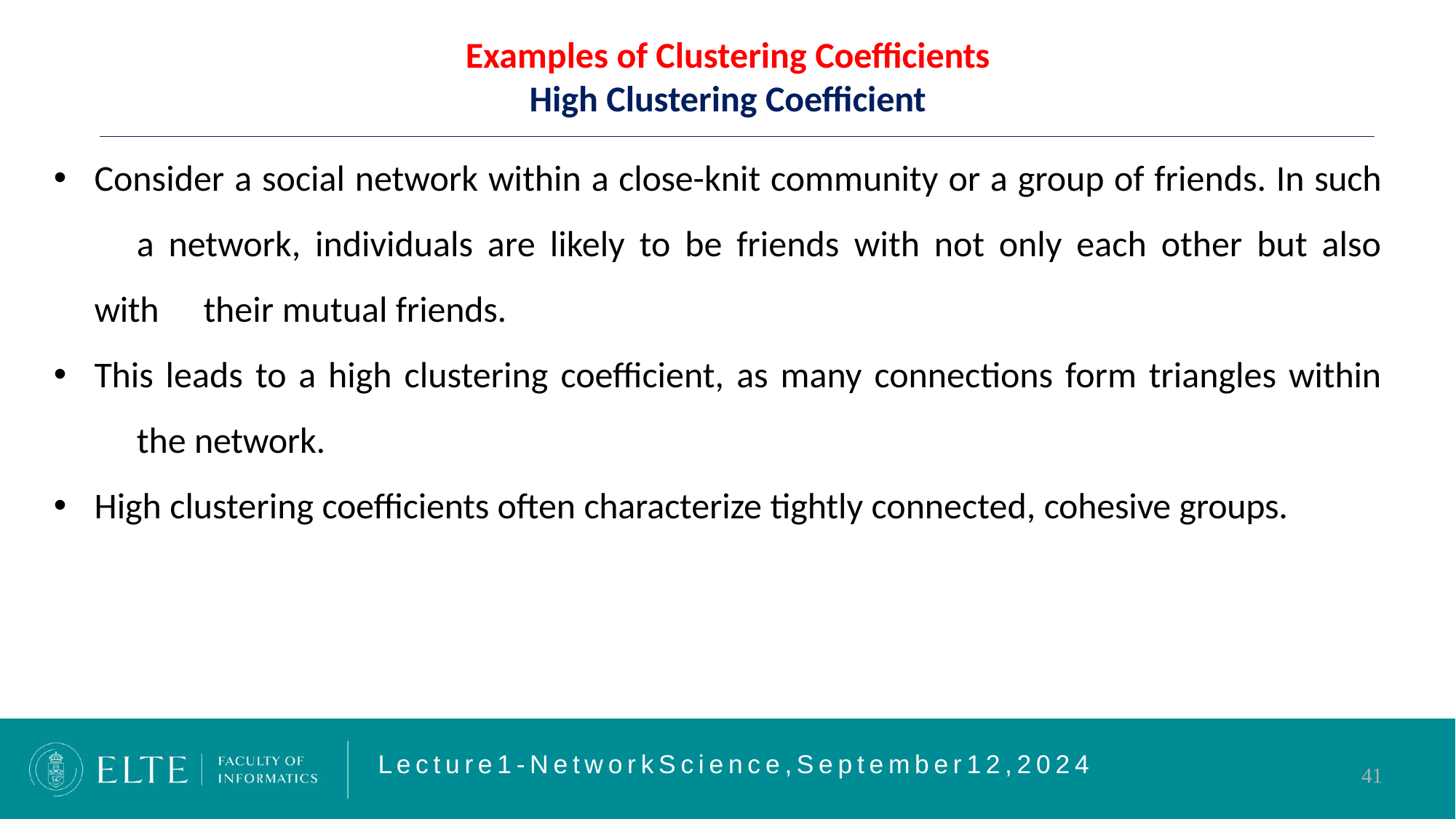

Examples of Clustering Coefficients
High Clustering Coefficient
Consider a social network within a close-knit community or a group of friends. In such 	a network, individuals are likely to be friends with not only each other but also with 	their mutual friends.
This leads to a high clustering coefficient, as many connections form triangles within 	the network.
High clustering coefficients often characterize tightly connected, cohesive groups.
L e c t u r e 1 - N e t w o r k S c i e n c e , S e p t e m b e r 1 2 , 2 0 2 4
41